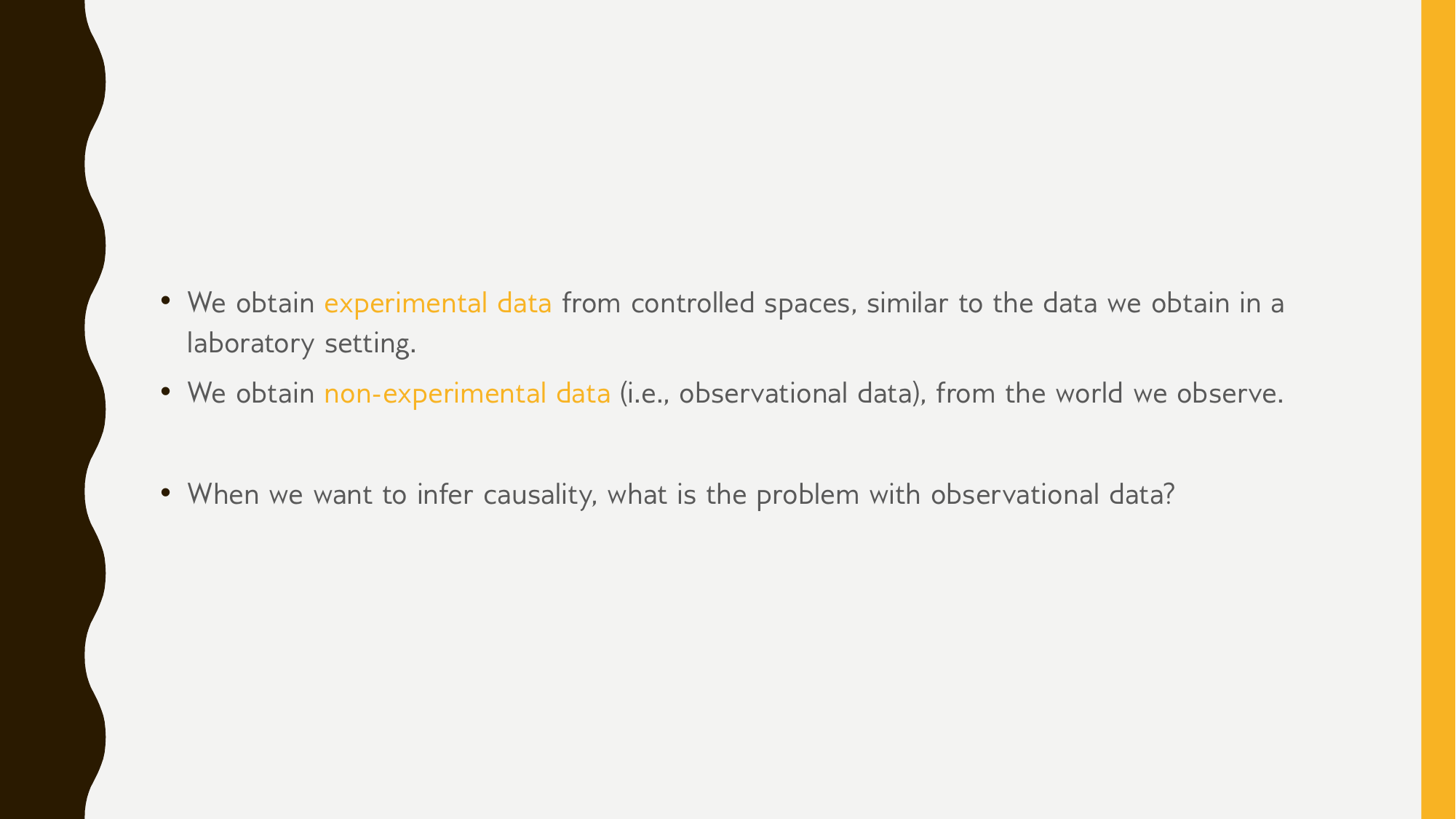

#
We obtain experimental data from controlled spaces, similar to the data we obtain in a laboratory setting.
We obtain non-experimental data (i.e., observational data), from the world we observe.

When we want to infer causality, what is the problem with observational data?